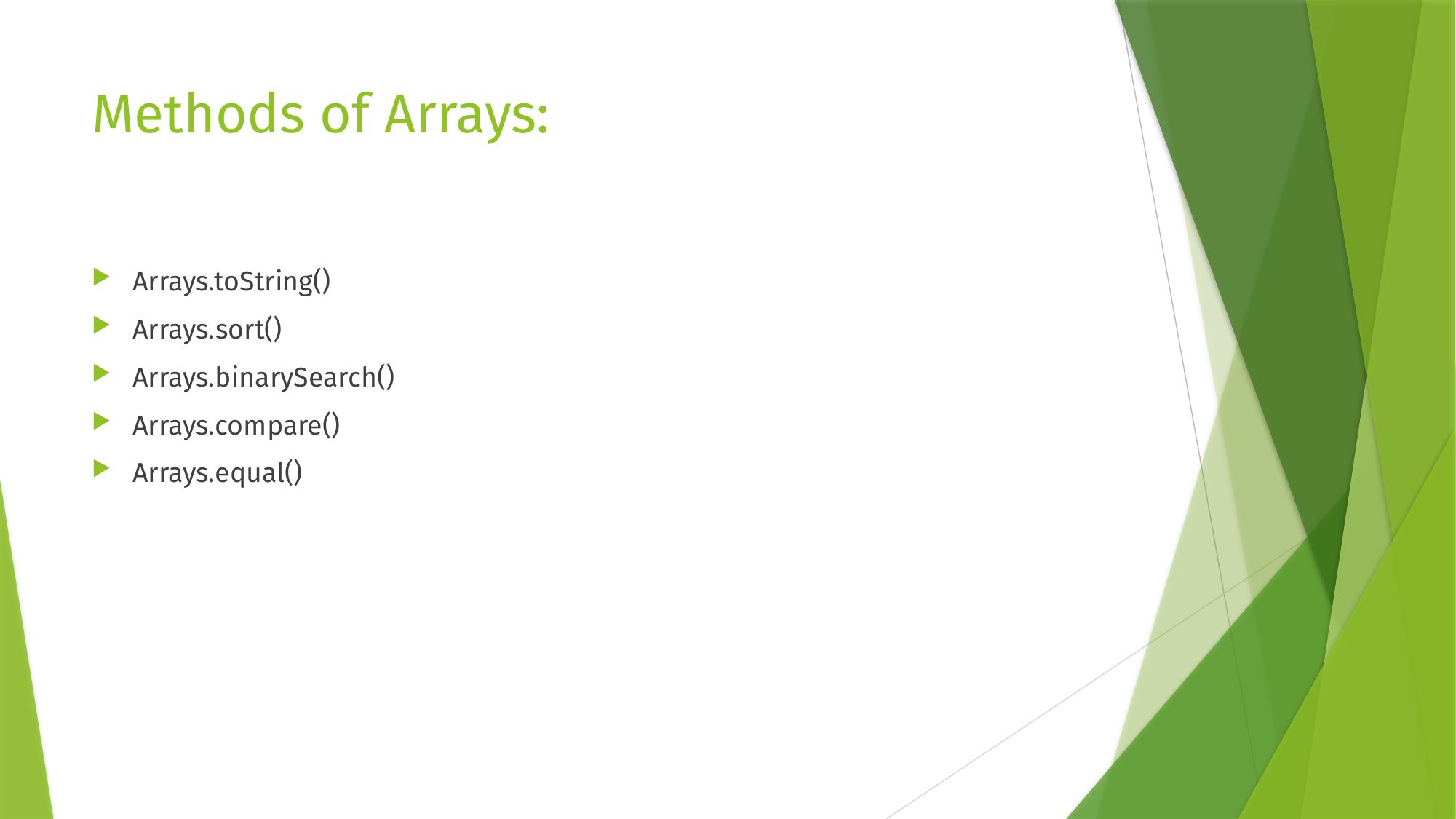

# Methods of Arrays:
Arrays.toString()
Arrays.sort()
Arrays.binarySearch()
Arrays.compare()
Arrays.equal()